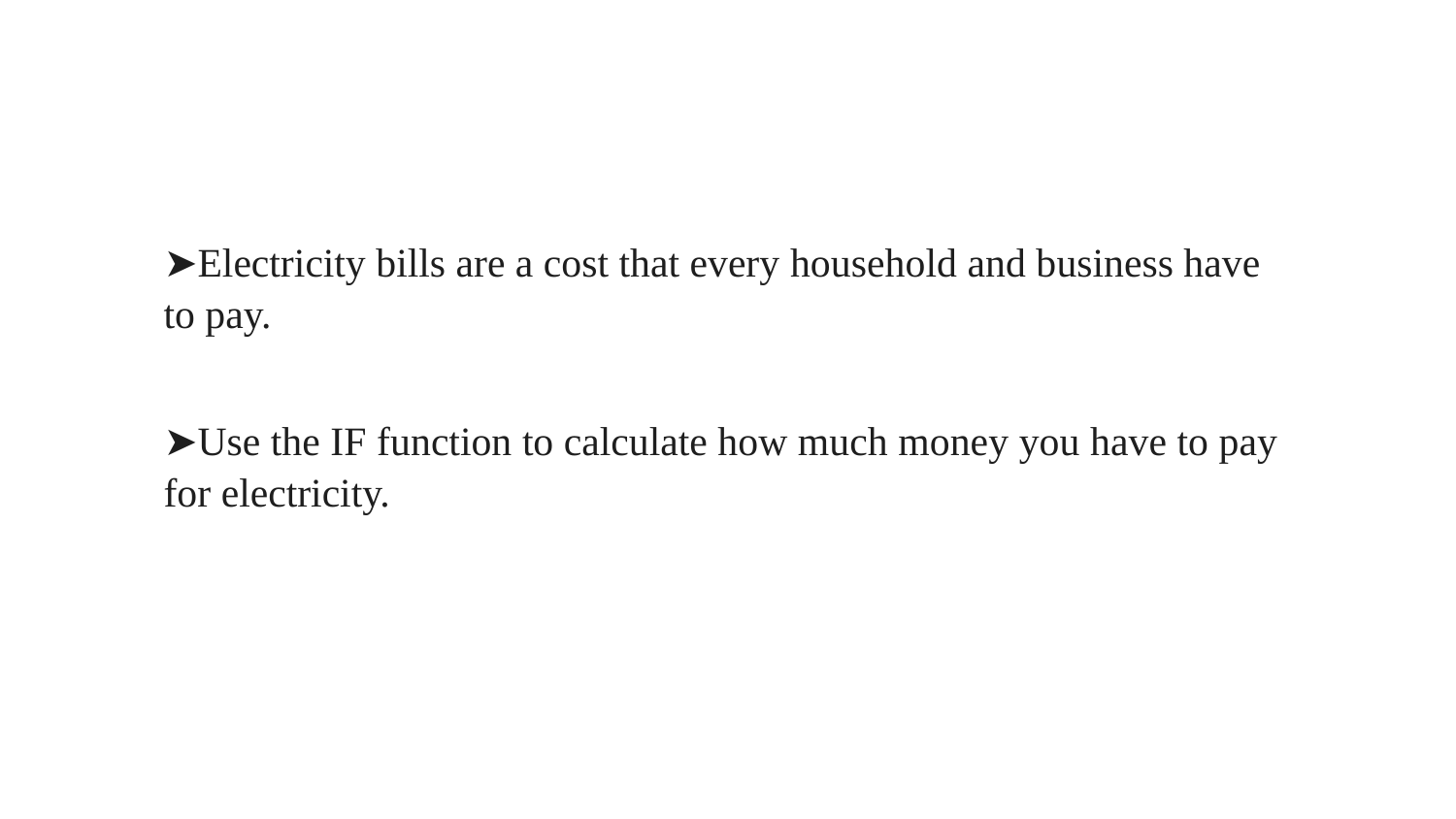

➤Electricity bills are a cost that every household and business have to pay.

➤Use the IF function to calculate how much money you have to pay for electricity.